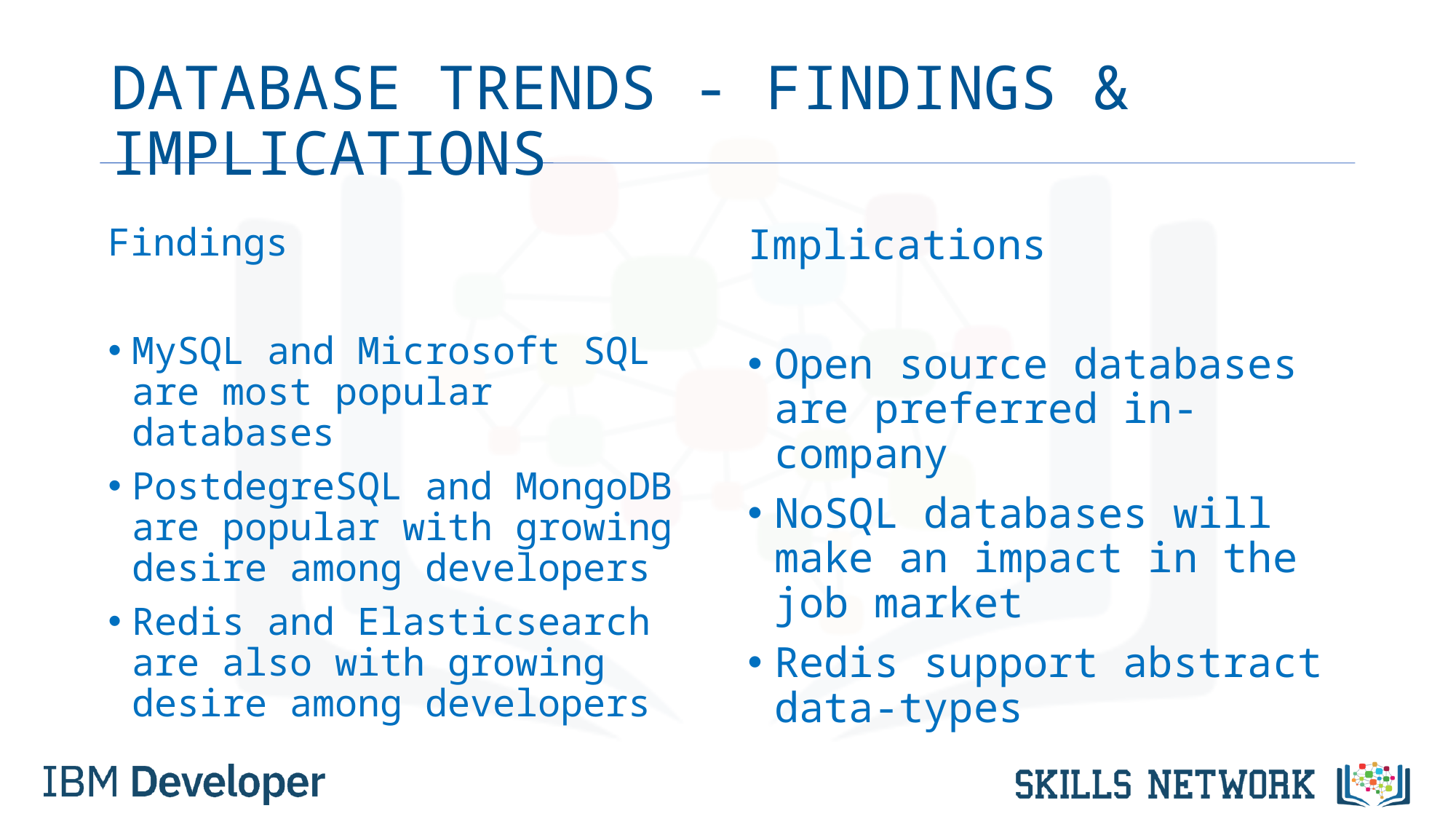

# DATABASE TRENDS - FINDINGS & IMPLICATIONS
Findings

MySQL and Microsoft SQL are most popular databases
PostdegreSQL and MongoDB are popular with growing desire among developers
Redis and Elasticsearch are also with growing desire among developers
Implications

Open source databases are preferred in-company
NoSQL databases will make an impact in the job market
Redis support abstract data-types